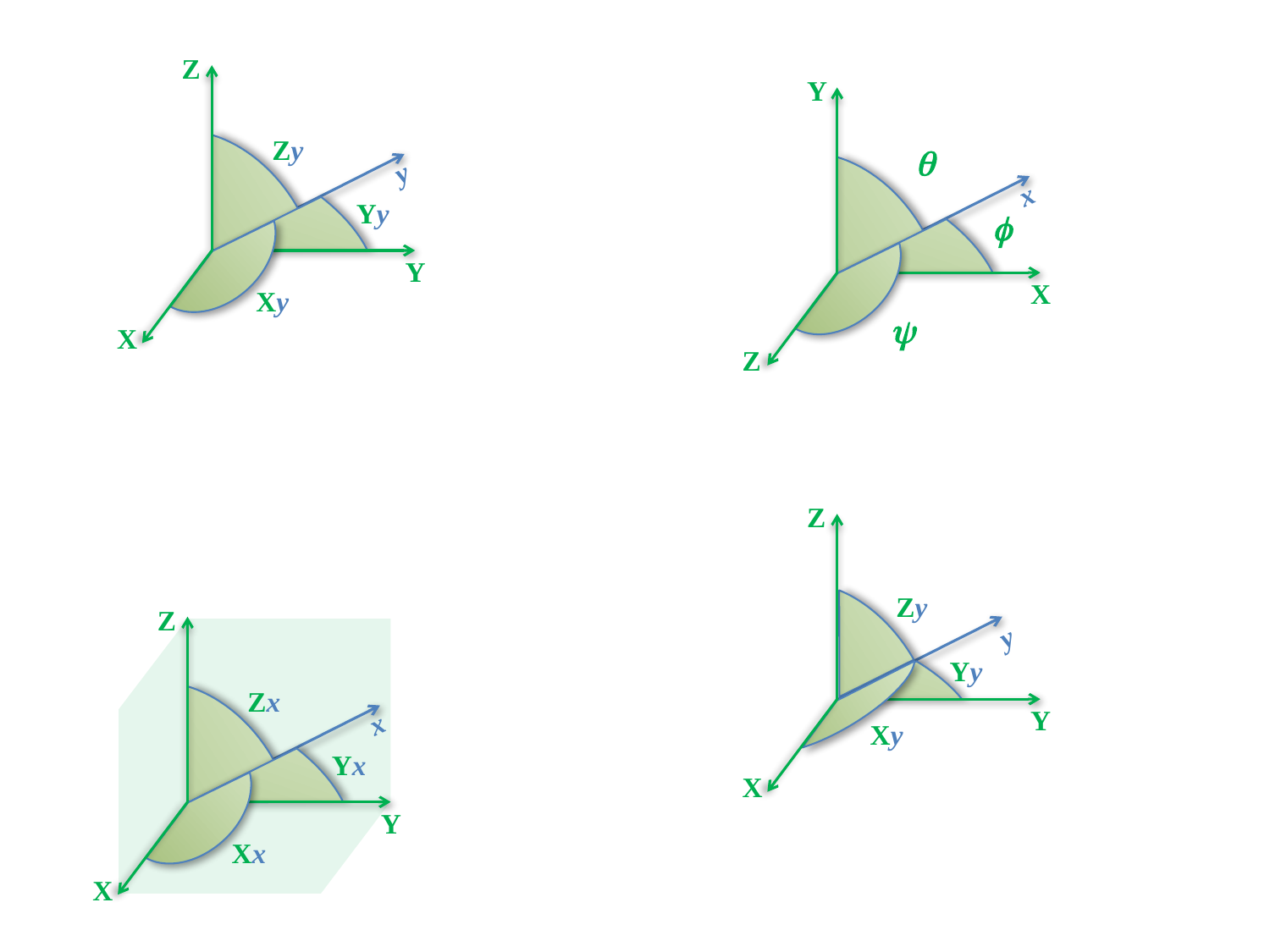

Z

Zy
y

Yy
Y
Xy
X
Y

θ
x

φ

X
ψ
Z
Z

Zy
Z

Zx
x

Yx
Y

Xx
X

y

Yy
Y
Xy
X